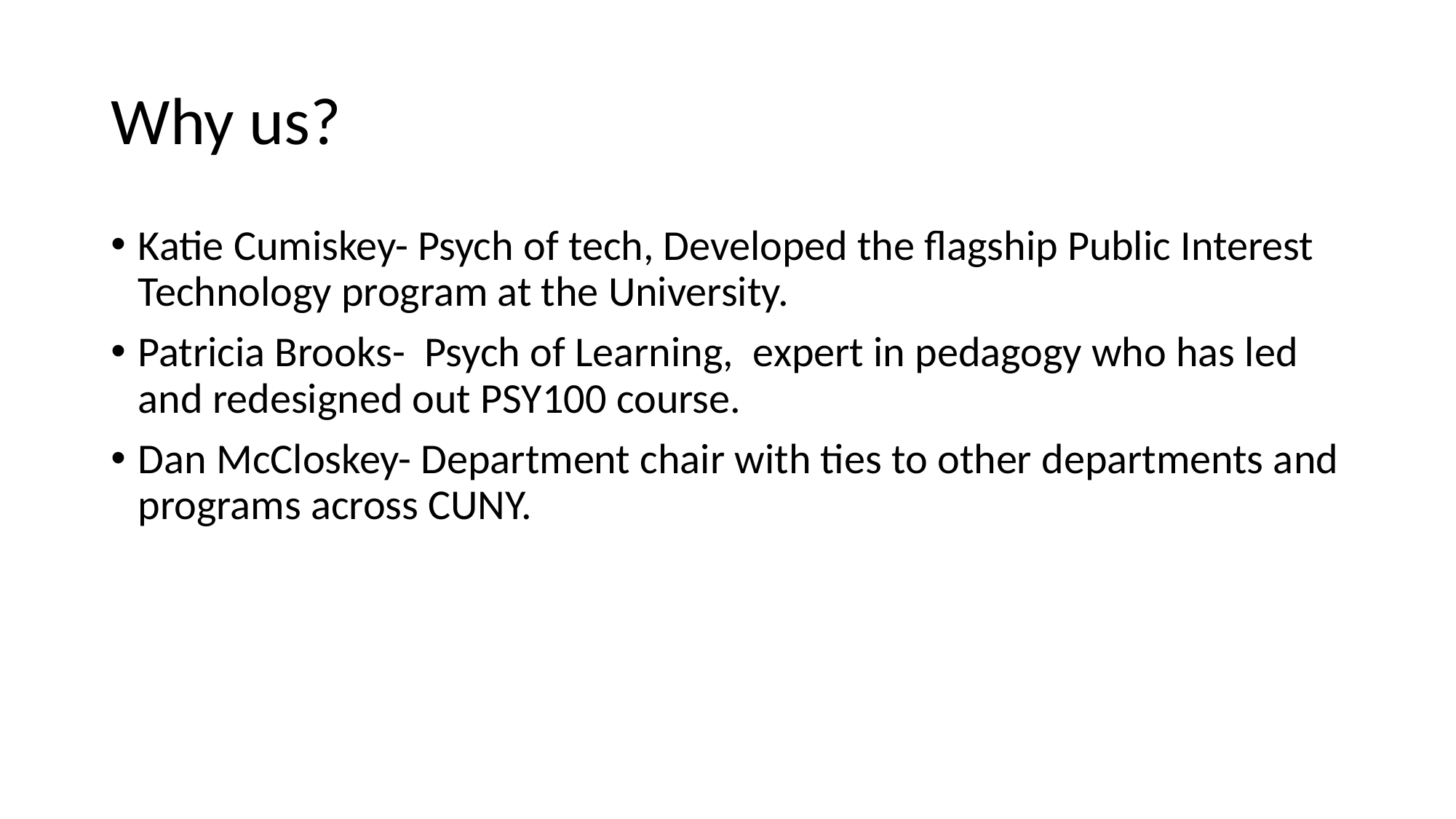

# Why us?
Katie Cumiskey- Psych of tech, Developed the flagship Public Interest Technology program at the University.
Patricia Brooks-  Psych of Learning,  expert in pedagogy who has led and redesigned out PSY100 course.
Dan McCloskey- Department chair with ties to other departments and programs across CUNY.